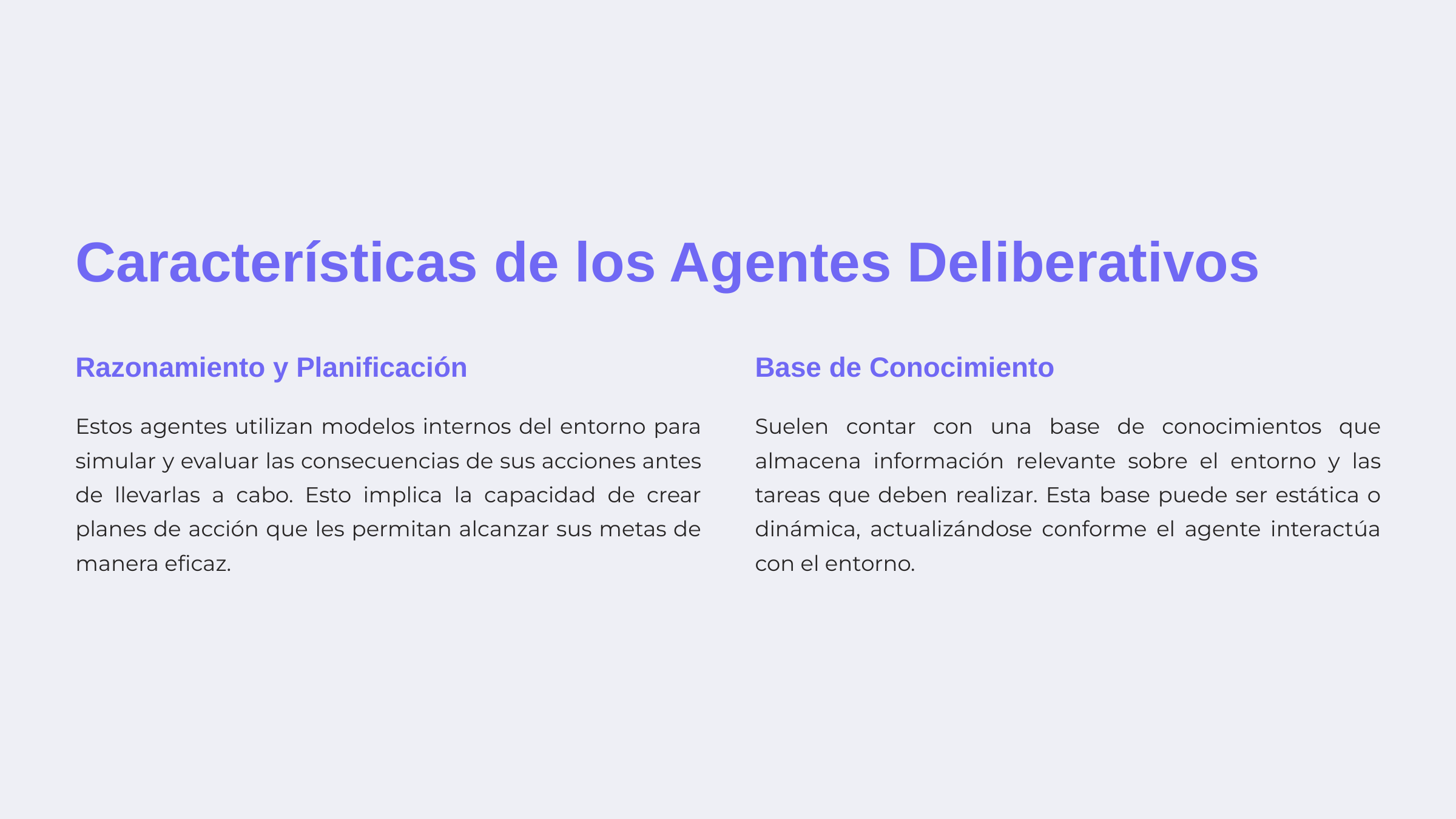

Características de los Agentes Deliberativos
Razonamiento y Planificación
Base de Conocimiento
Estos agentes utilizan modelos internos del entorno para simular y evaluar las consecuencias de sus acciones antes de llevarlas a cabo. Esto implica la capacidad de crear planes de acción que les permitan alcanzar sus metas de manera eficaz.
Suelen contar con una base de conocimientos que almacena información relevante sobre el entorno y las tareas que deben realizar. Esta base puede ser estática o dinámica, actualizándose conforme el agente interactúa con el entorno.